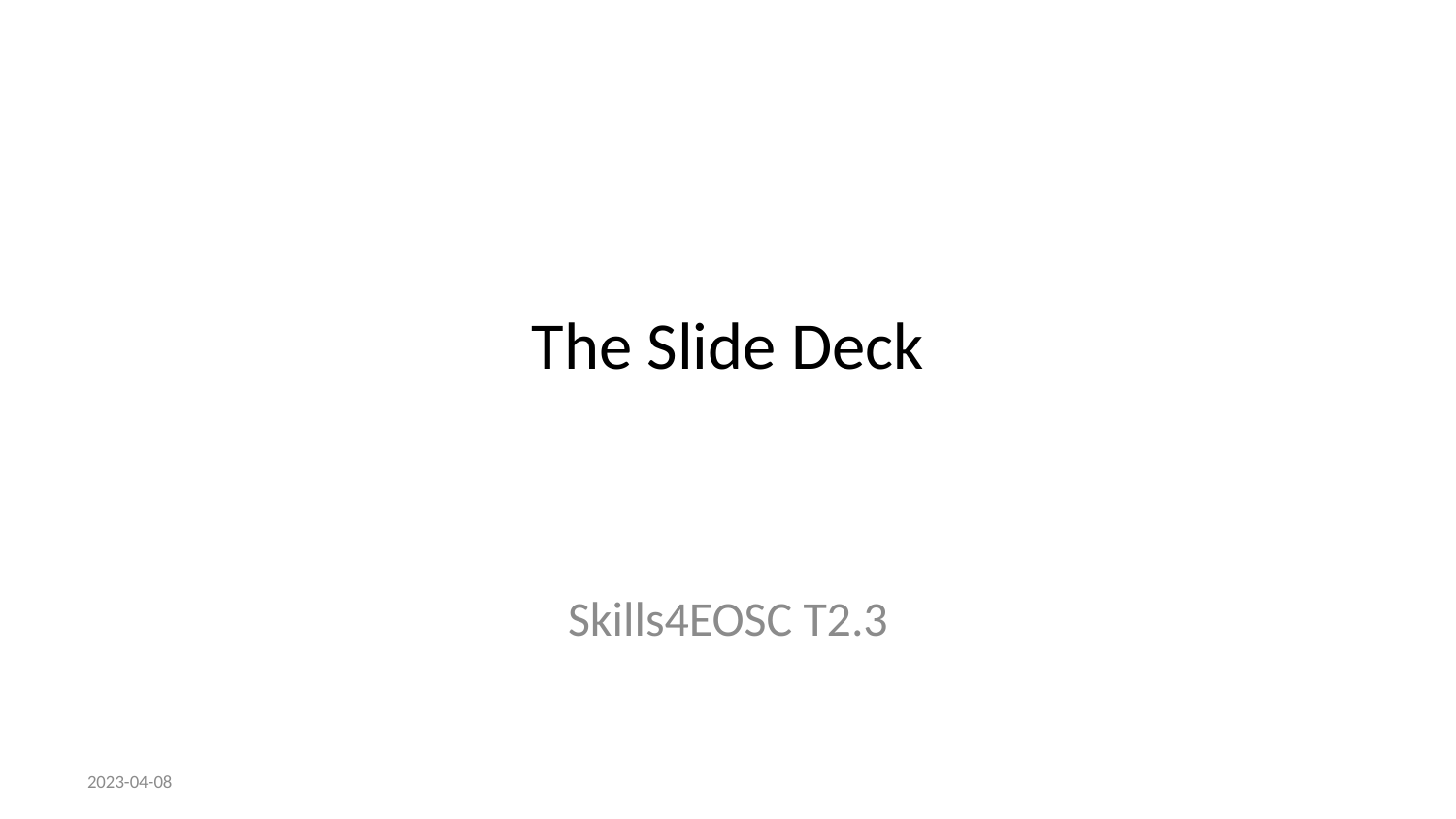

# The Slide Deck
Skills4EOSC T2.3
2023-04-08